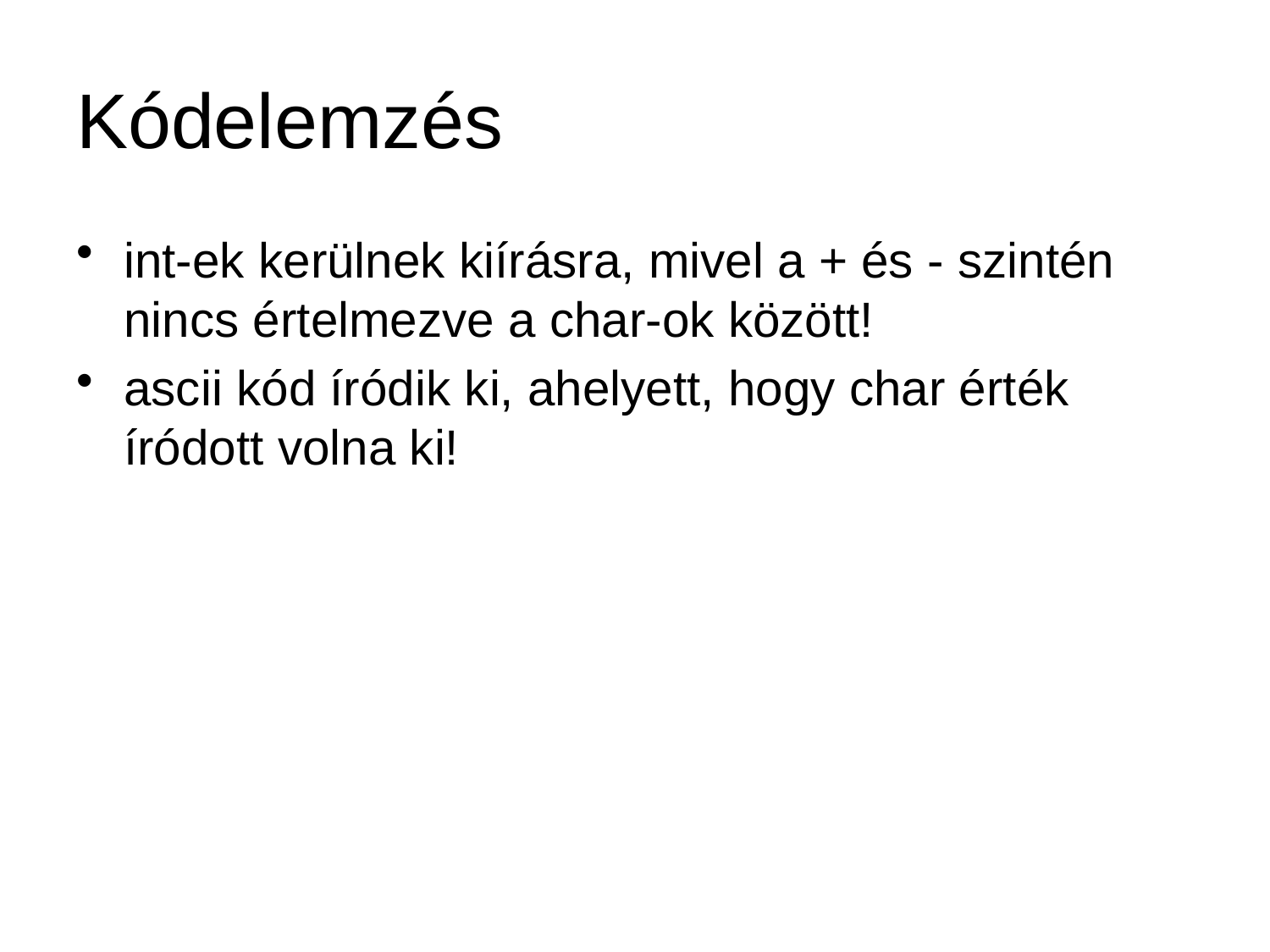

# Kódelemzés
int-ek kerülnek kiírásra, mivel a + és - szintén nincs értelmezve a char-ok között!
ascii kód íródik ki, ahelyett, hogy char érték íródott volna ki!